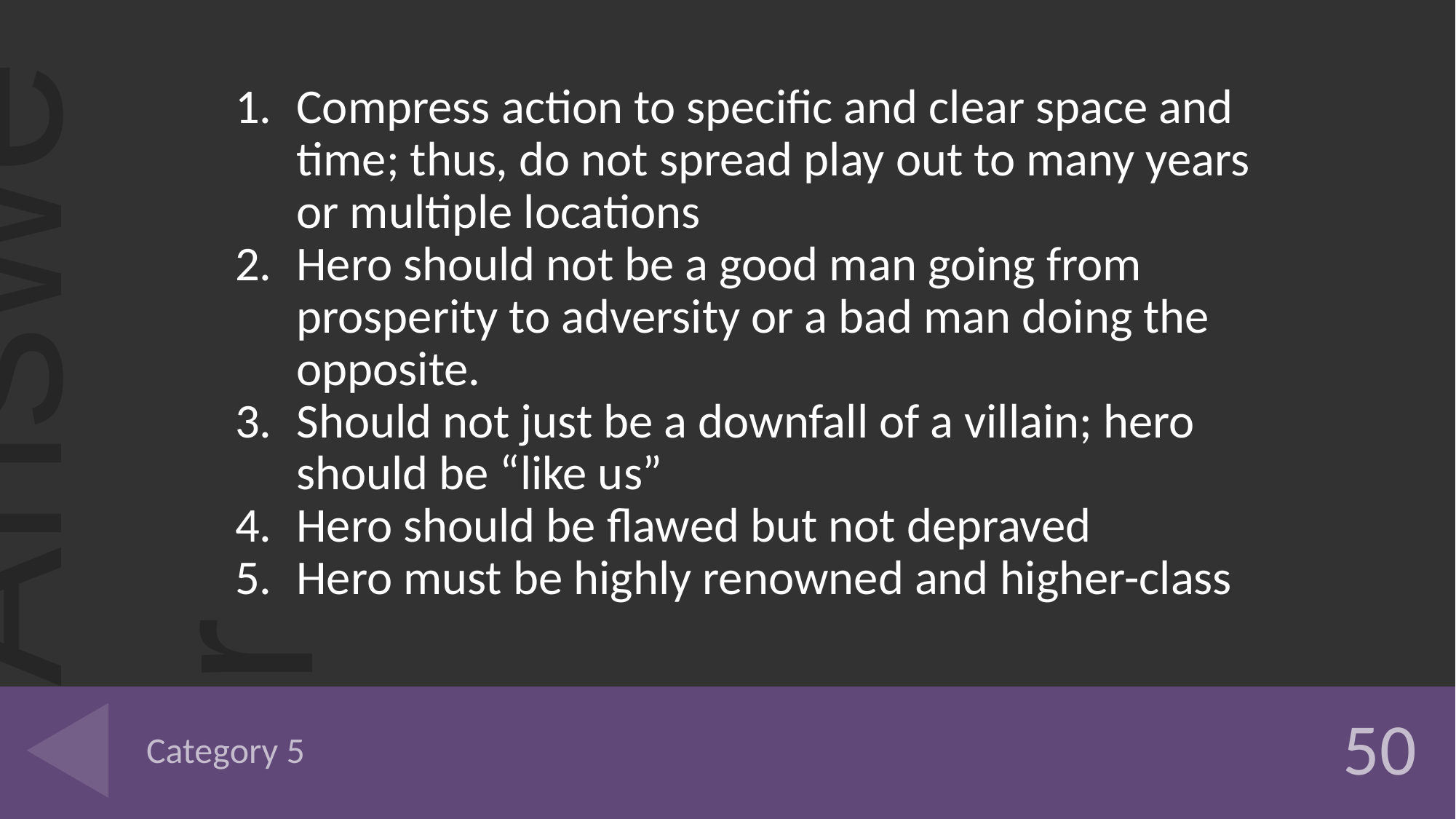

Compress action to specific and clear space and time; thus, do not spread play out to many years or multiple locations
Hero should not be a good man going from prosperity to adversity or a bad man doing the opposite.
Should not just be a downfall of a villain; hero should be “like us”
Hero should be flawed but not depraved
Hero must be highly renowned and higher-class
# Category 5
50